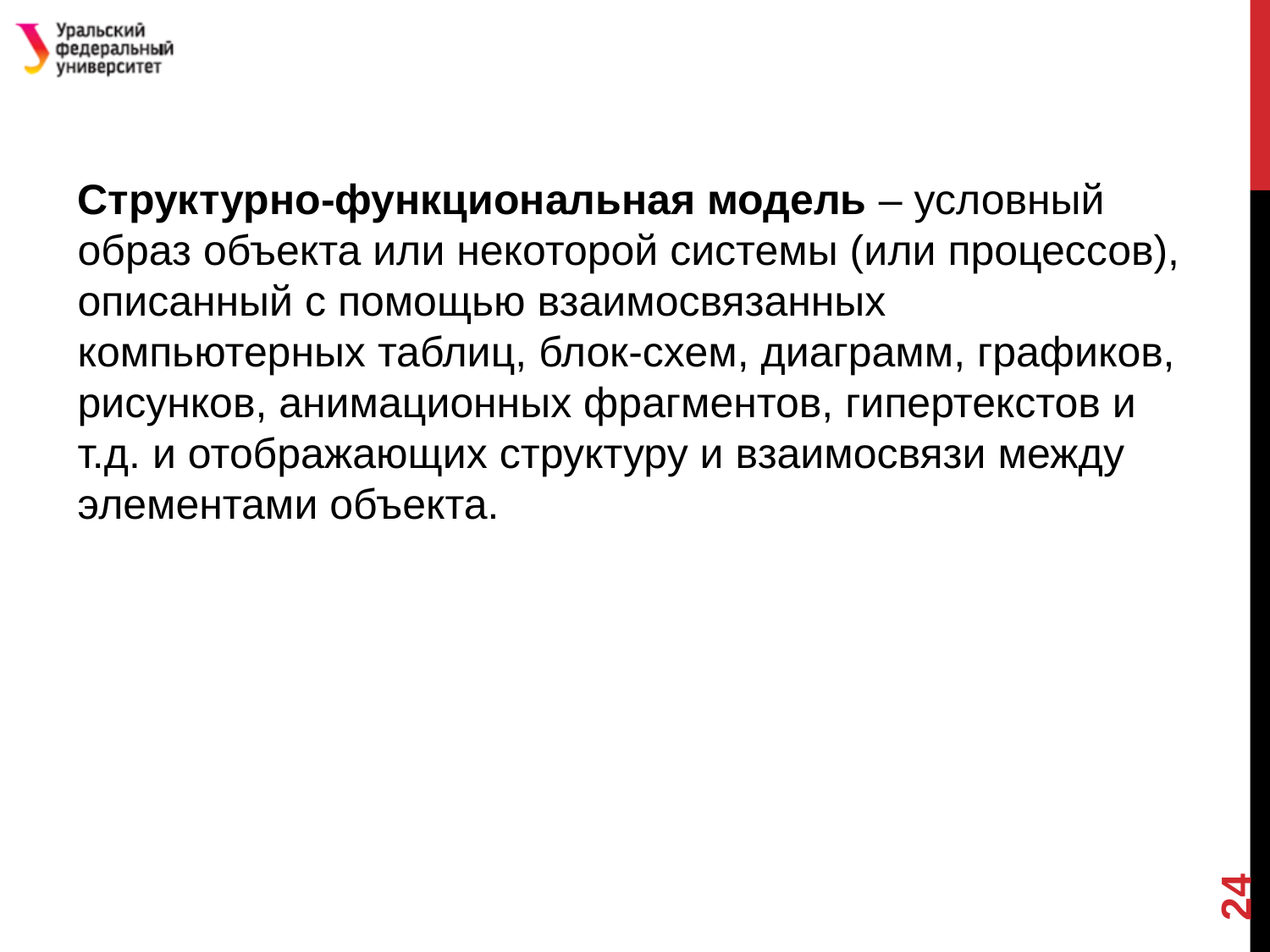

Структурно-функциональная модель – условный образ объекта или некоторой системы (или процессов), описанный с помощью взаимосвязанных компьютерных таблиц, блок-схем, диаграмм, графиков, рисунков, анимационных фрагментов, гипертекстов и т.д. и отображающих структуру и взаимосвязи между элементами объекта.
24